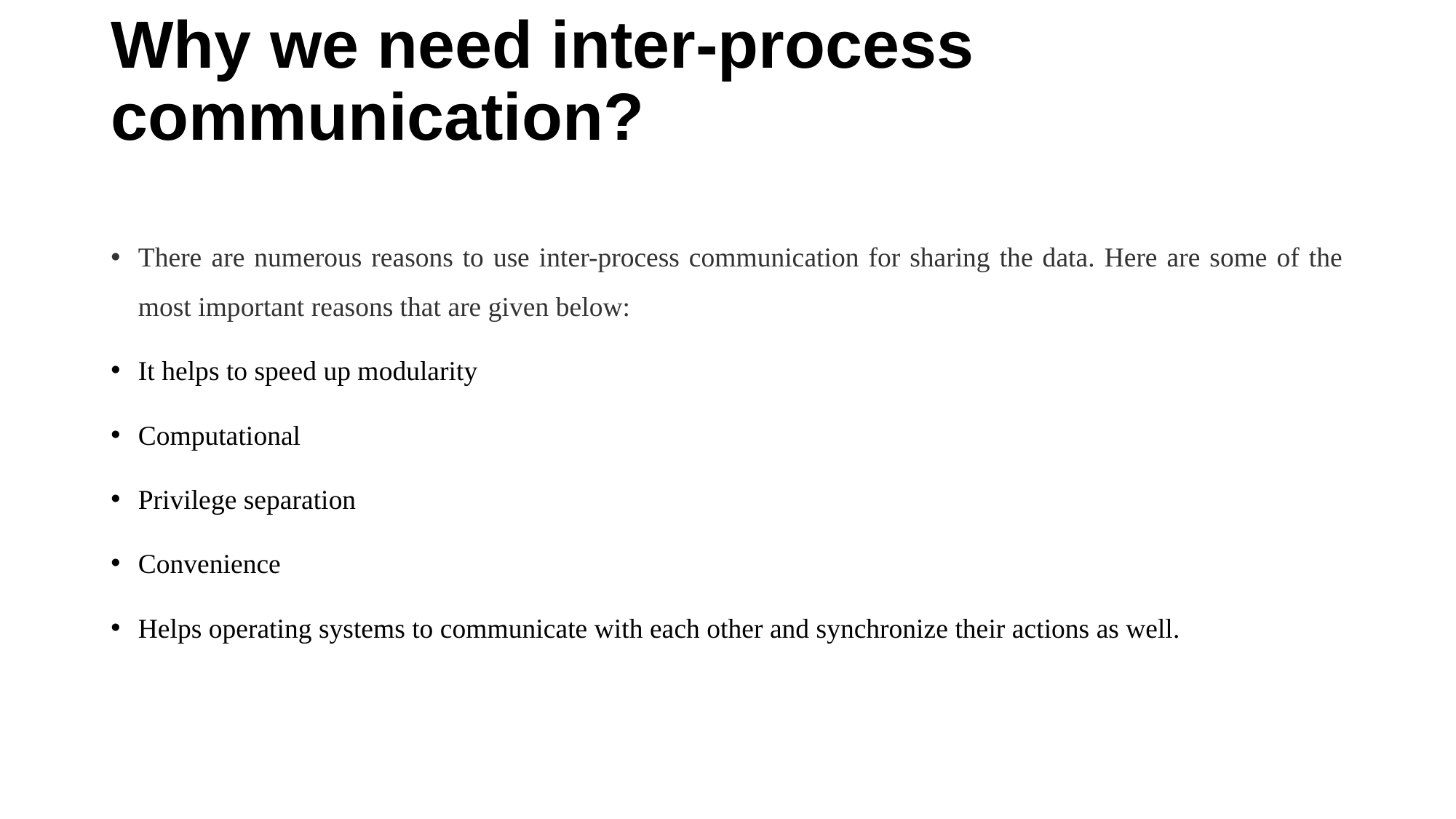

# Why we need inter-process communication?
There are numerous reasons to use inter-process communication for sharing the data. Here are some of the most important reasons that are given below:
It helps to speed up modularity
Computational
Privilege separation
Convenience
Helps operating systems to communicate with each other and synchronize their actions as well.